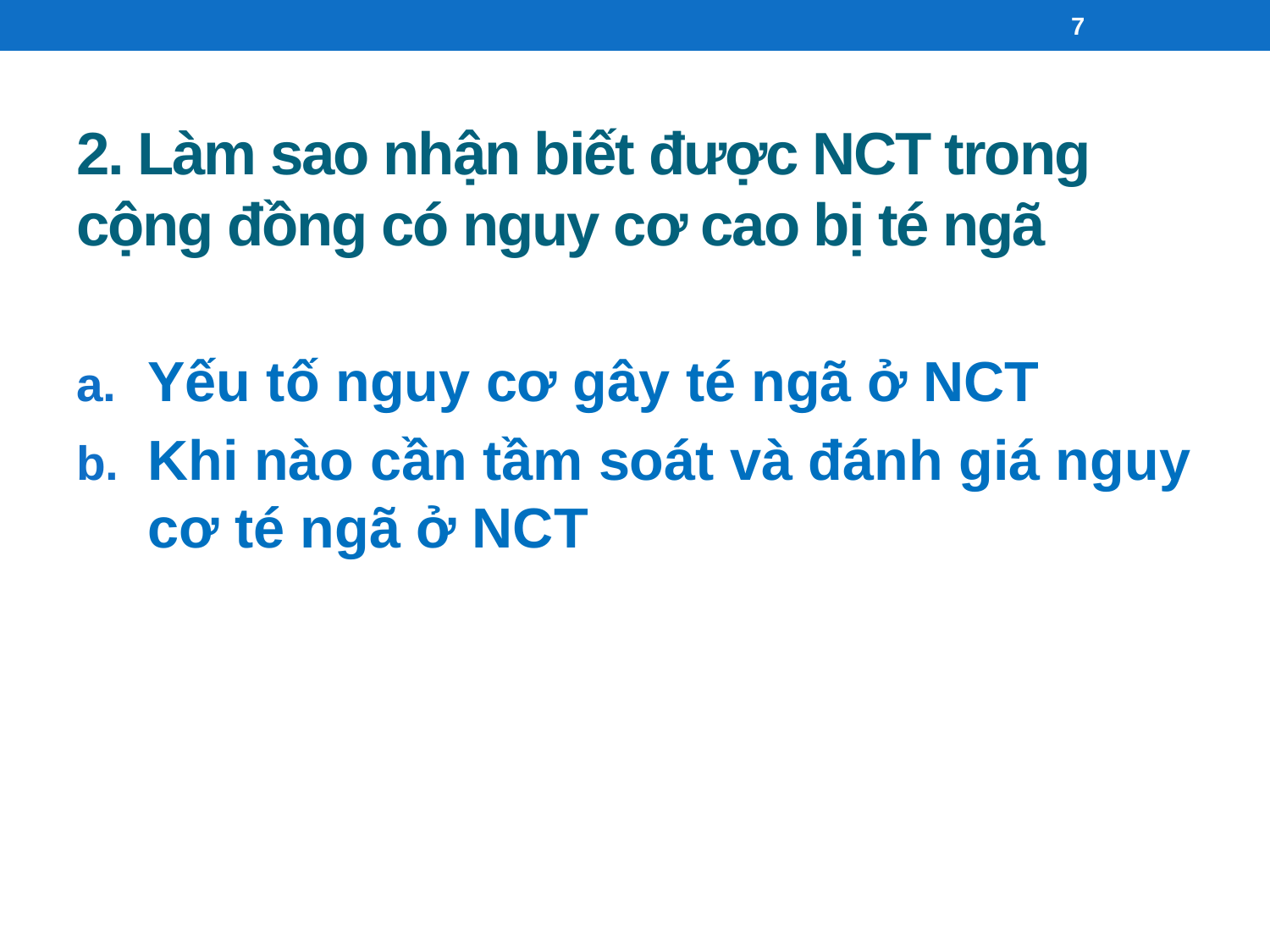

7
# 2. Làm sao nhận biết được NCT trong cộng đồng có nguy cơ cao bị té ngã
Yếu tố nguy cơ gây té ngã ở NCT
Khi nào cần tầm soát và đánh giá nguy cơ té ngã ở NCT